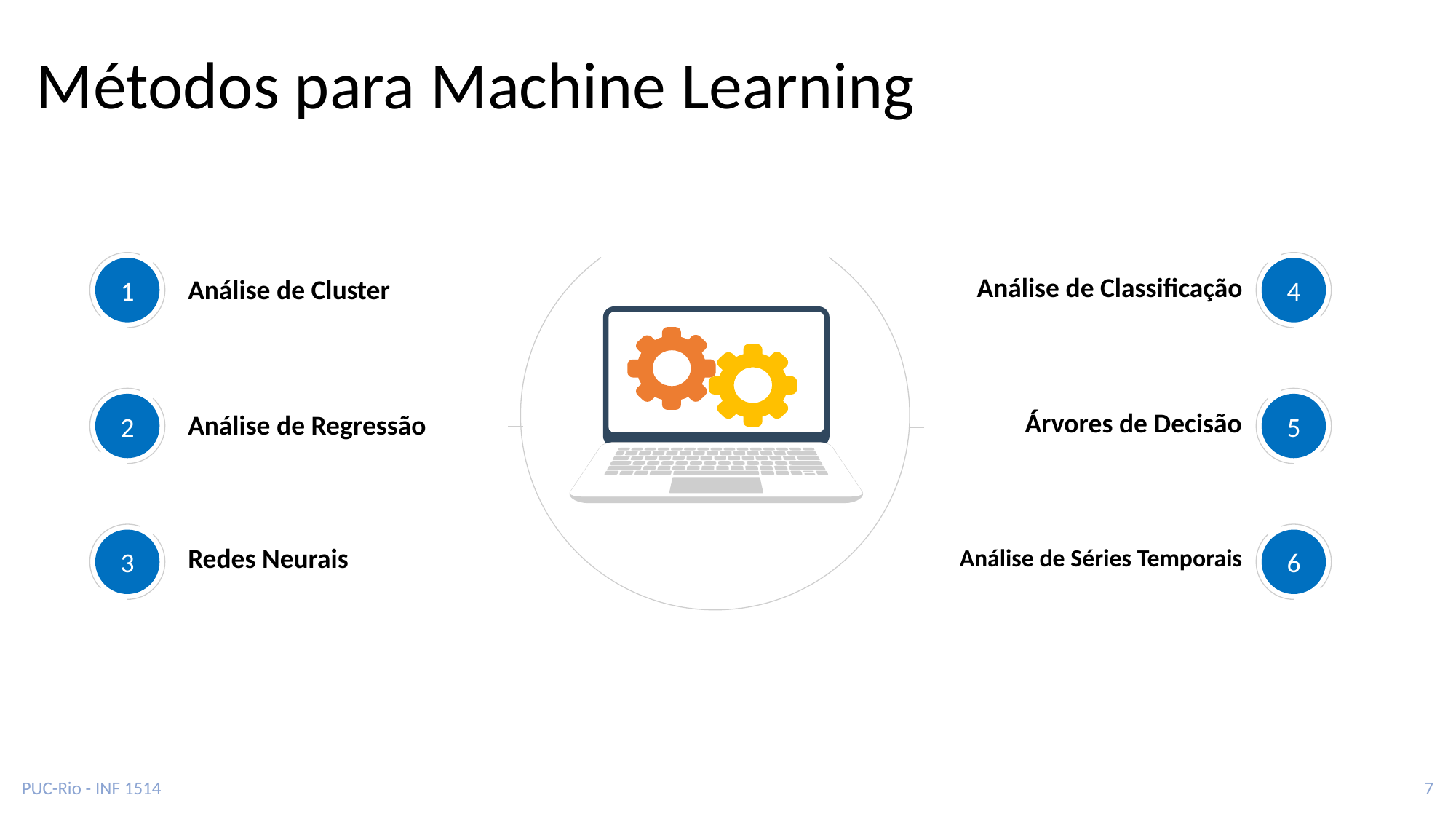

# Métodos para Machine Learning
Análise de Classificação
Análise de Cluster

Árvores de Decisão
Análise de Regressão
Redes Neurais
Análise de Séries Temporais
PUC-Rio - INF 1514
7